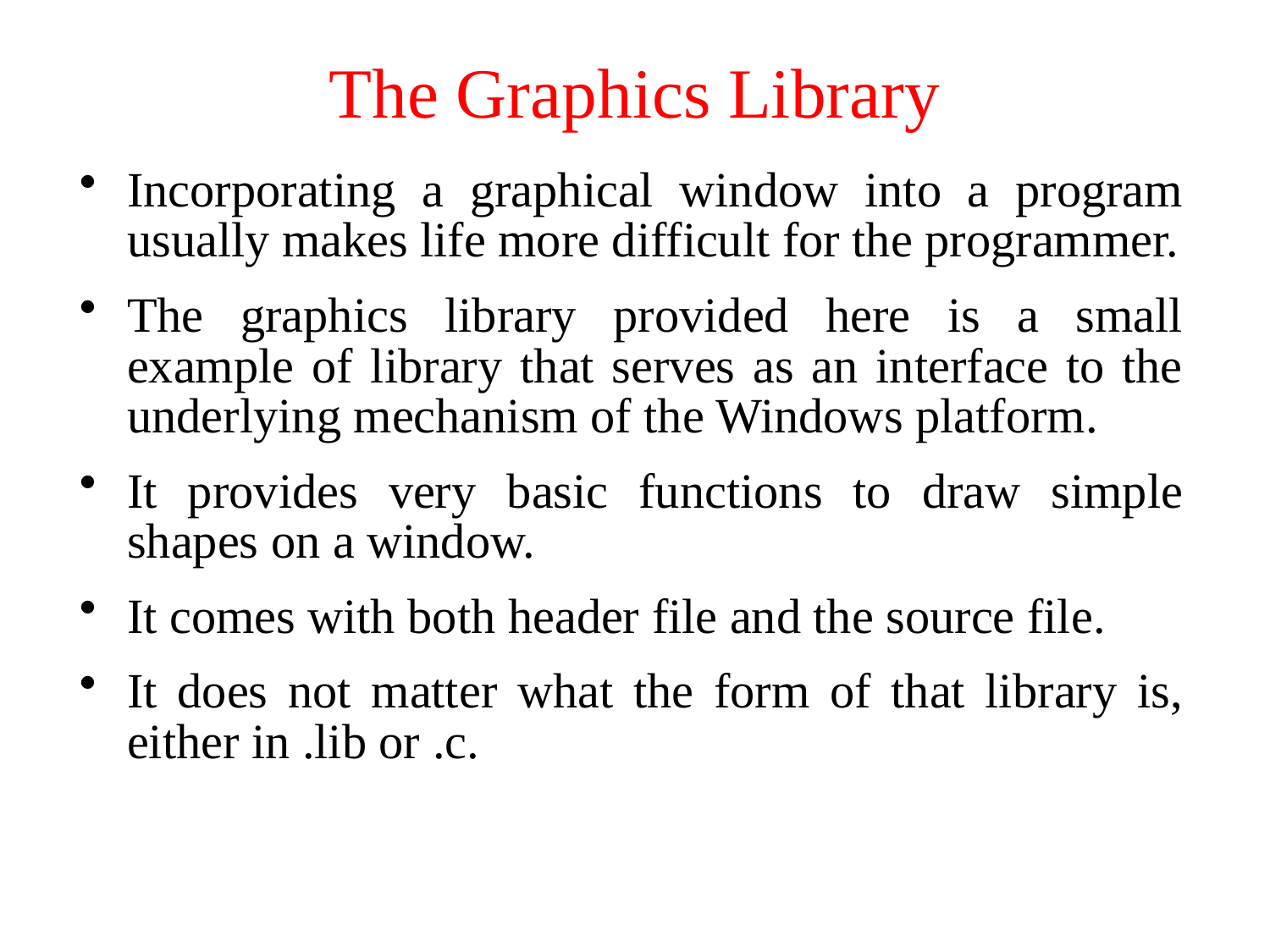

# The Graphics Library
Incorporating a graphical window into a program usually makes life more difficult for the programmer.
The graphics library provided here is a small example of library that serves as an interface to the underlying mechanism of the Windows platform.
It provides very basic functions to draw simple shapes on a window.
It comes with both header file and the source file.
It does not matter what the form of that library is, either in .lib or .c.